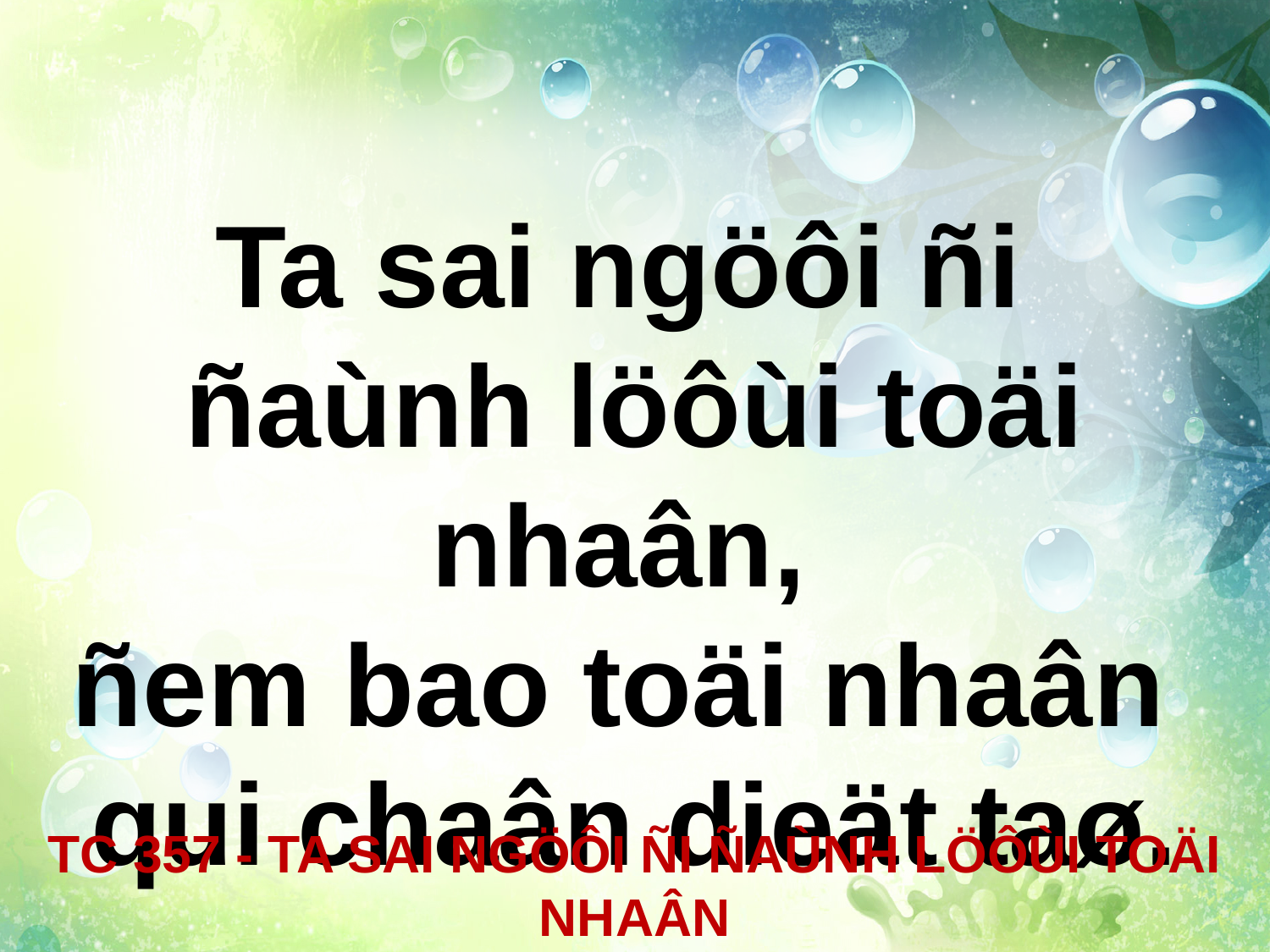

Ta sai ngöôi ñi
ñaùnh löôùi toäi nhaân,
ñem bao toäi nhaân
qui chaân dieät taø.
TC 357 - TA SAI NGÖÔI ÑI ÑAÙNH LÖÔÙI TOÄI NHAÂN